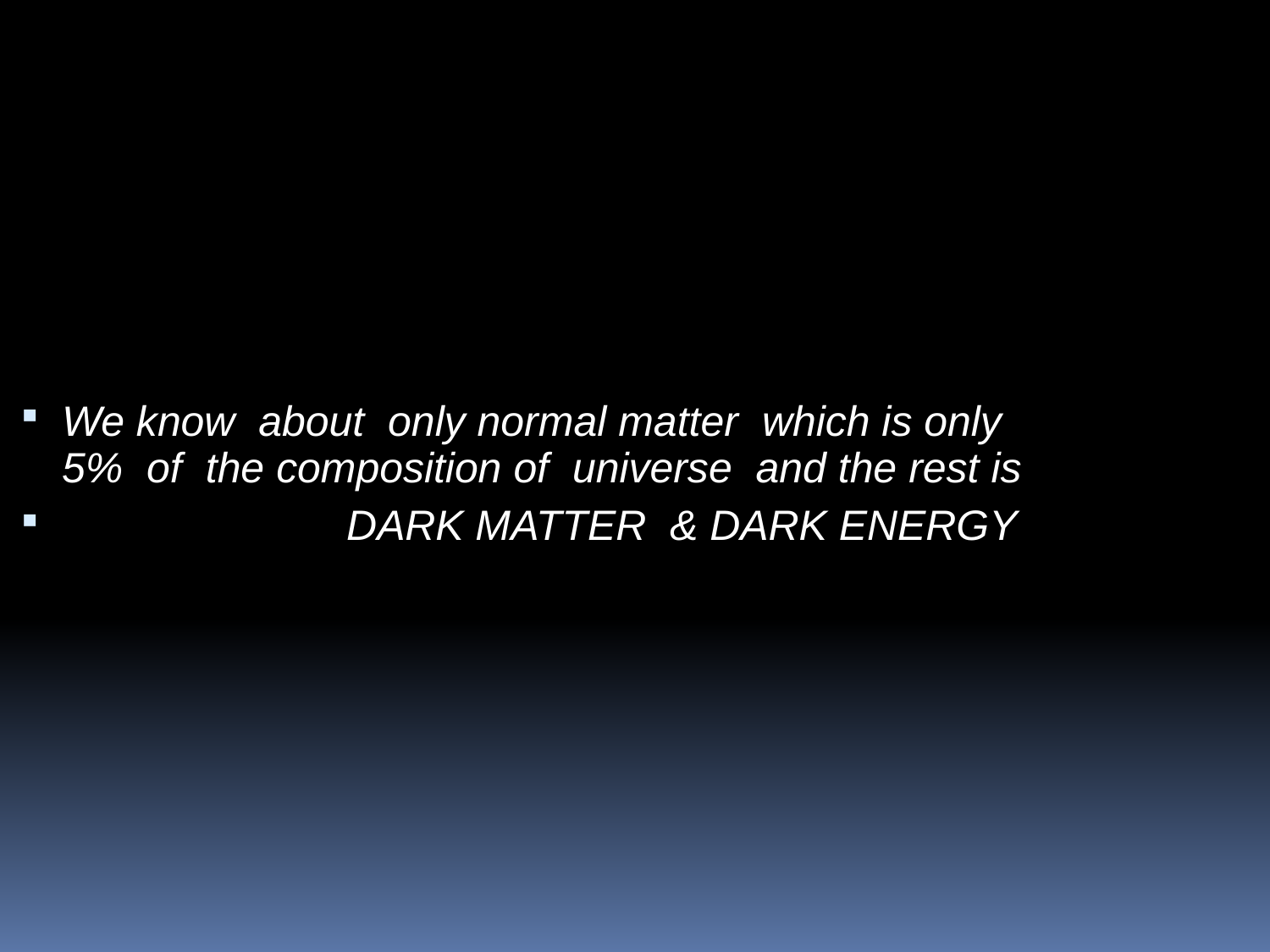

We know  about  only normal matter  which is only 5%  of  the composition of  universe  and the rest is
                        DARK MATTER  & DARK ENERGY